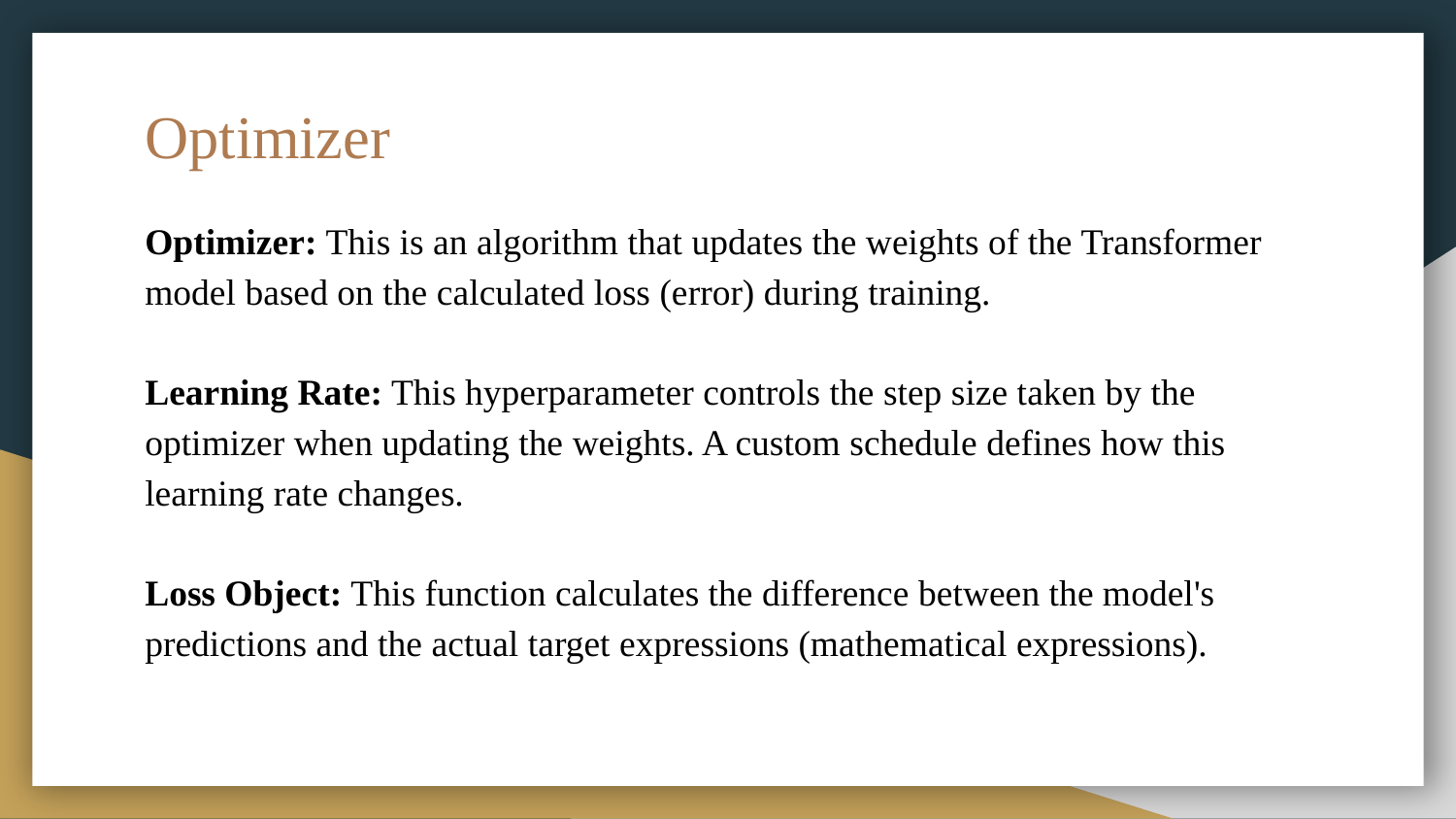

# Optimizer
Optimizer: This is an algorithm that updates the weights of the Transformer model based on the calculated loss (error) during training.

Learning Rate: This hyperparameter controls the step size taken by the optimizer when updating the weights. A custom schedule defines how this learning rate changes.

Loss Object: This function calculates the difference between the model's predictions and the actual target expressions (mathematical expressions).